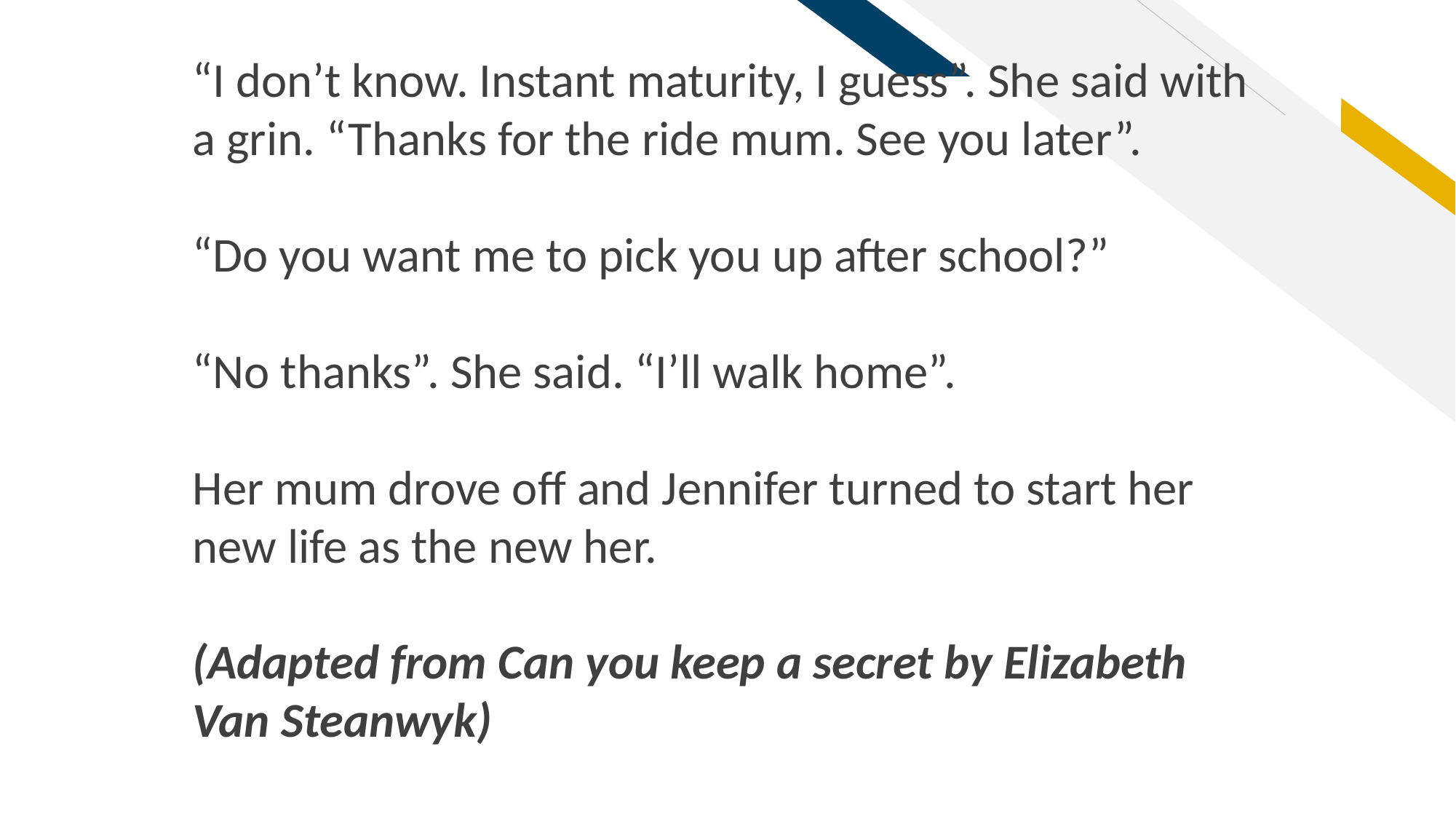

“I don’t know. Instant maturity, I guess”. She said with a grin. “Thanks for the ride mum. See you later”.

“Do you want me to pick you up after school?”

“No thanks”. She said. “I’ll walk home”.

Her mum drove off and Jennifer turned to start her new life as the new her.

(Adapted from Can you keep a secret by Elizabeth Van Steanwyk)